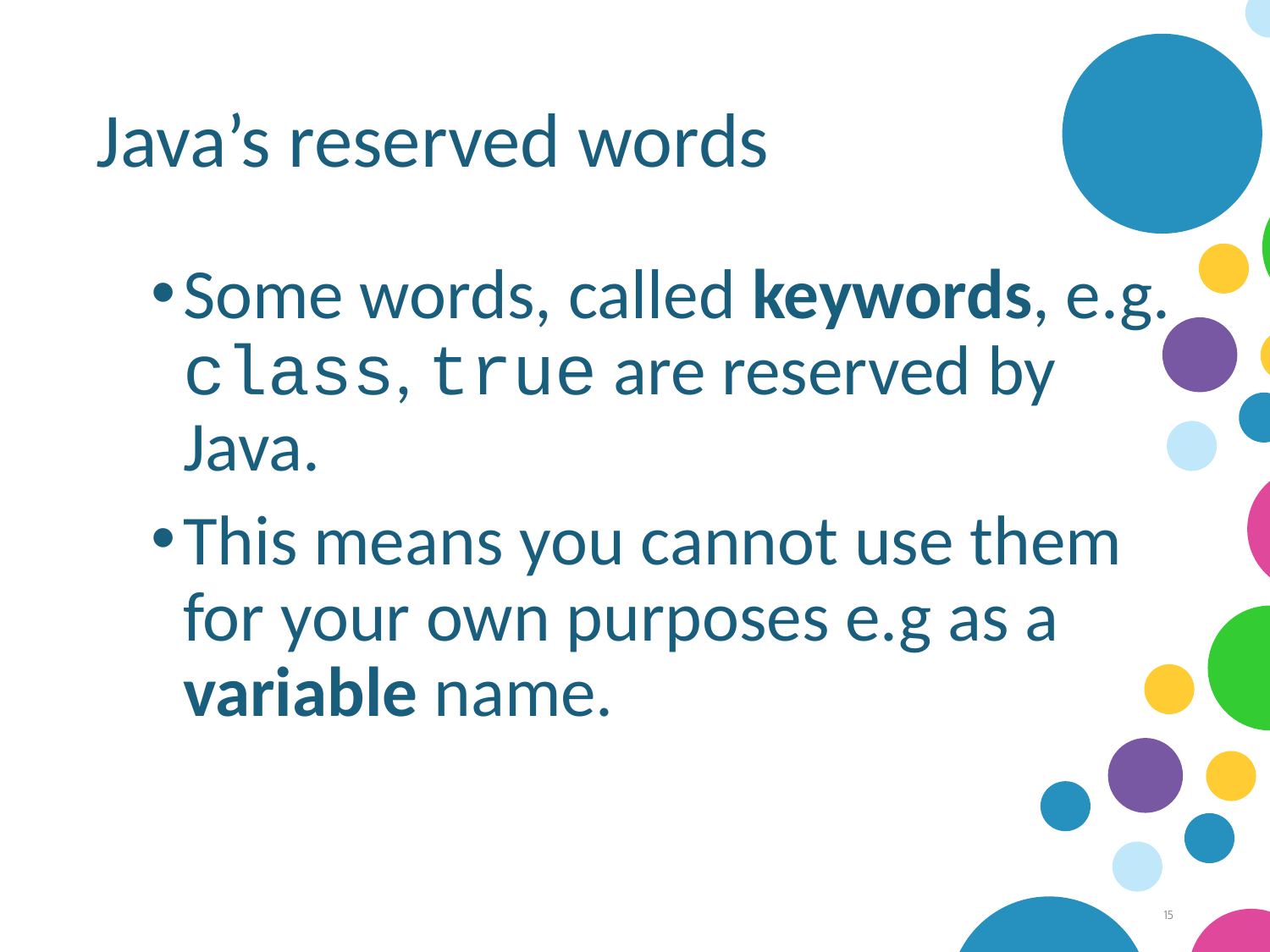

# Java’s reserved words
Some words, called keywords, e.g. class, true are reserved by Java.
This means you cannot use them for your own purposes e.g as a variable name.
15